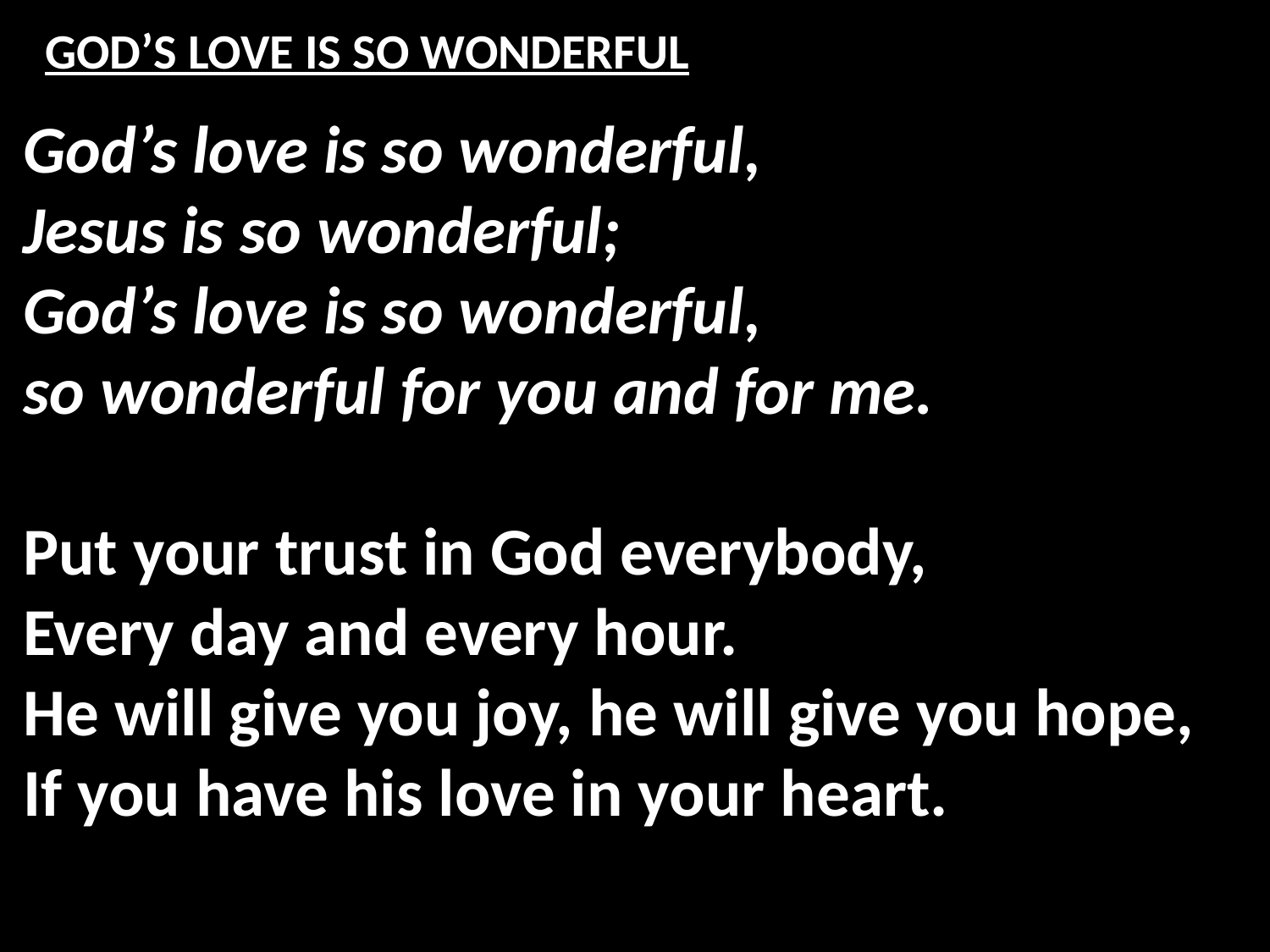

# GOD’S LOVE IS SO WONDERFUL
God’s love is so wonderful,
Jesus is so wonderful;
God’s love is so wonderful,
so wonderful for you and for me.

Put your trust in God everybody,
Every day and every hour.
He will give you joy, he will give you hope,
If you have his love in your heart.